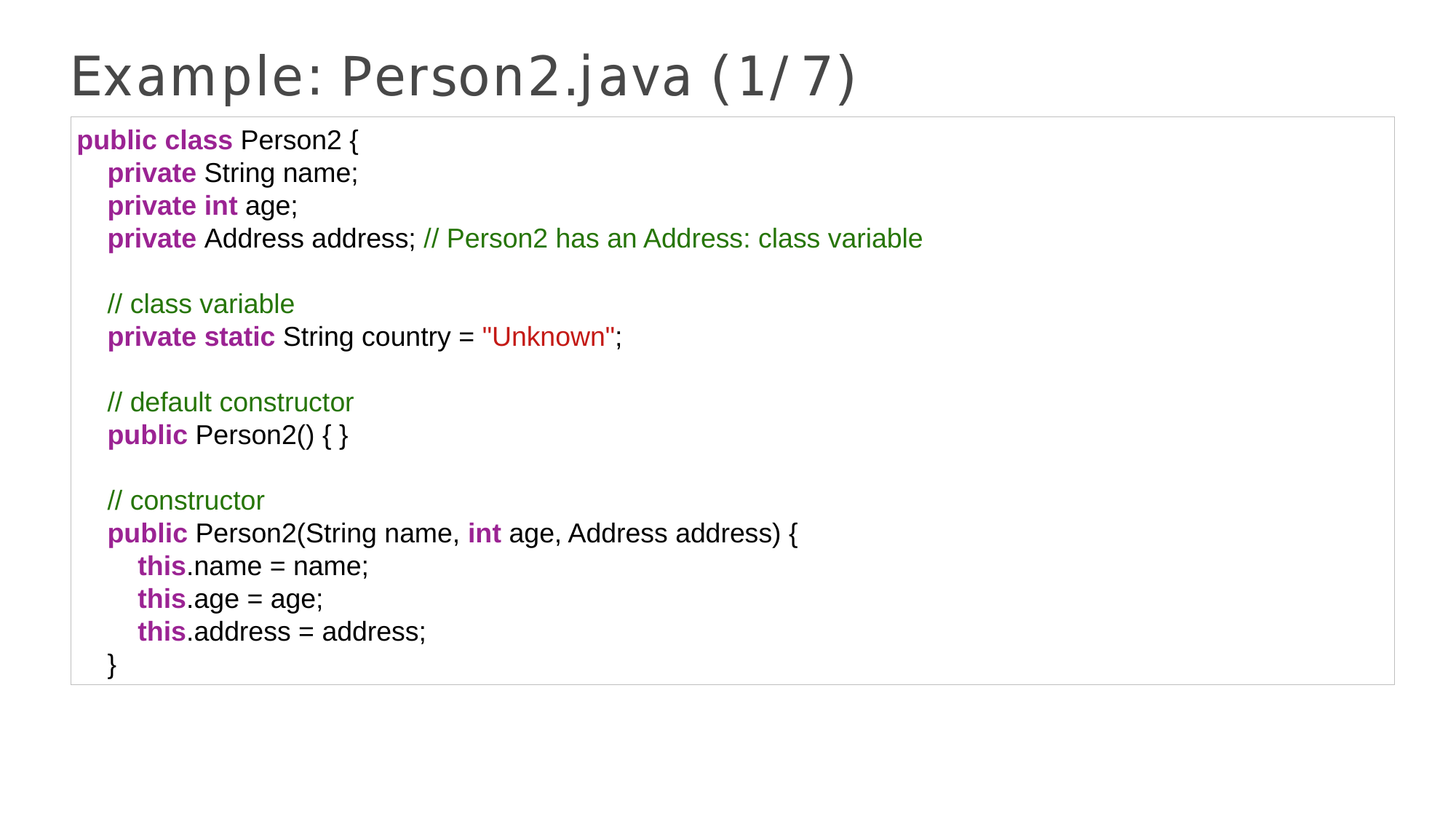

# Example: Person2.java (1/7)
public class Person2 {
    private String name;
    private int age;
    private Address address; // Person2 has an Address: class variable
    // class variable
    private static String country = "Unknown";
    // default constructor
    public Person2() { }
    // constructor
    public Person2(String name, int age, Address address) {
        this.name = name;
        this.age = age;
        this.address = address;
    }
8